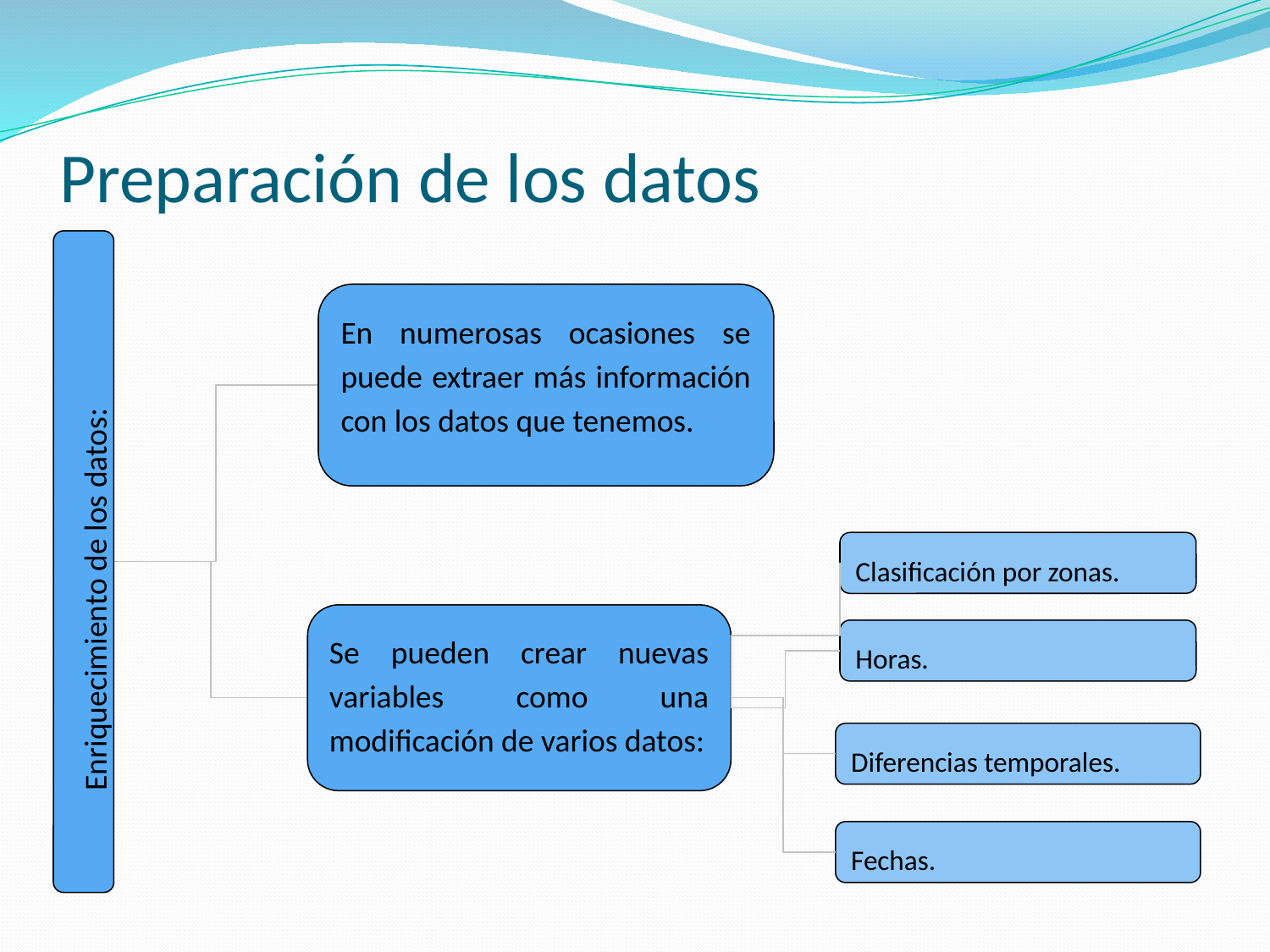

# Preparación de los datos
En numerosas ocasiones se puede extraer más información con los datos que tenemos.
            Enriquecimiento de los datos:
Clasificación por zonas.
Se pueden crear nuevas variables como una modificación de varios datos:
Horas.
Diferencias temporales.
Fechas.